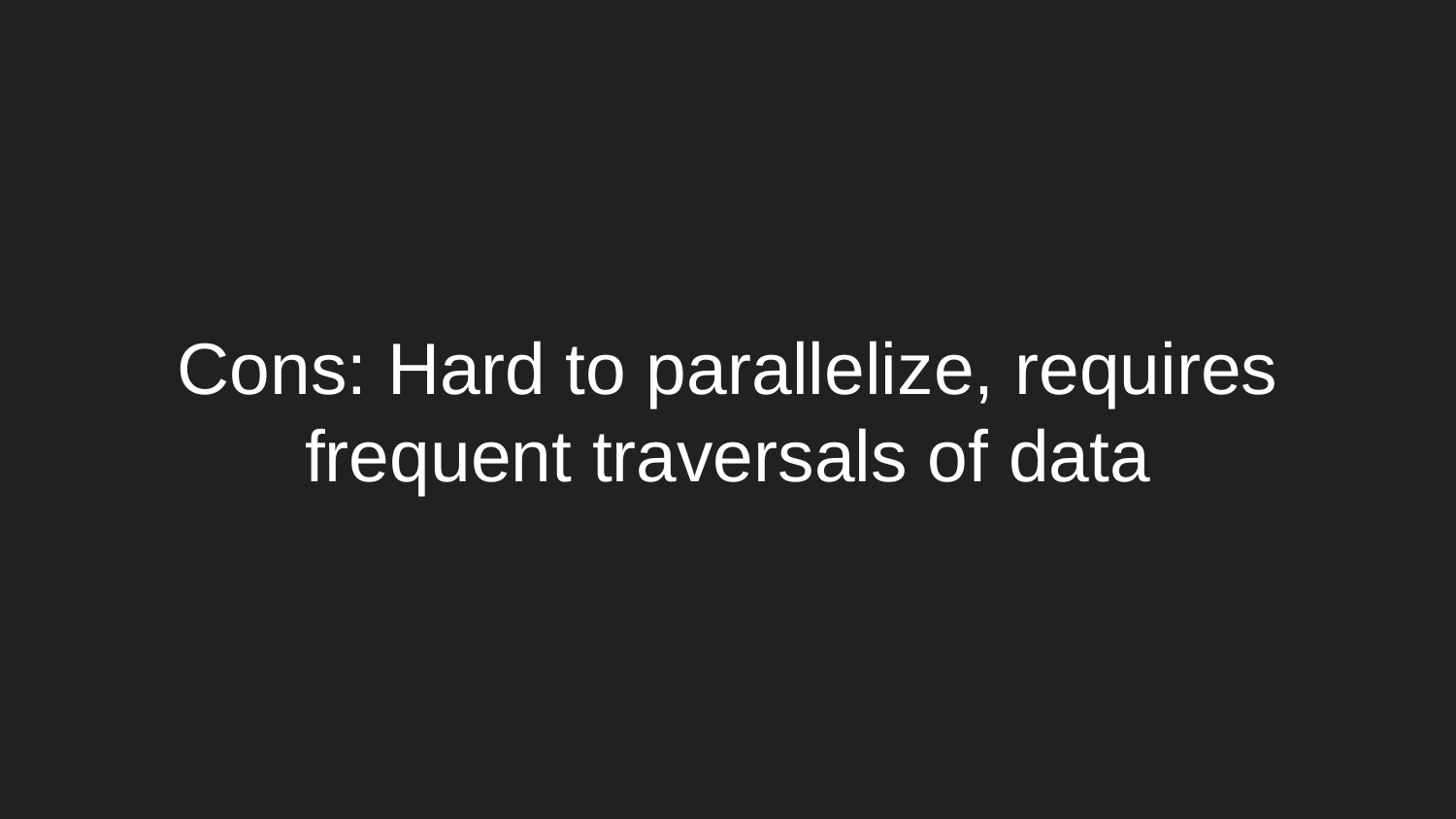

# Cons: Hard to parallelize, requires frequent traversals of data